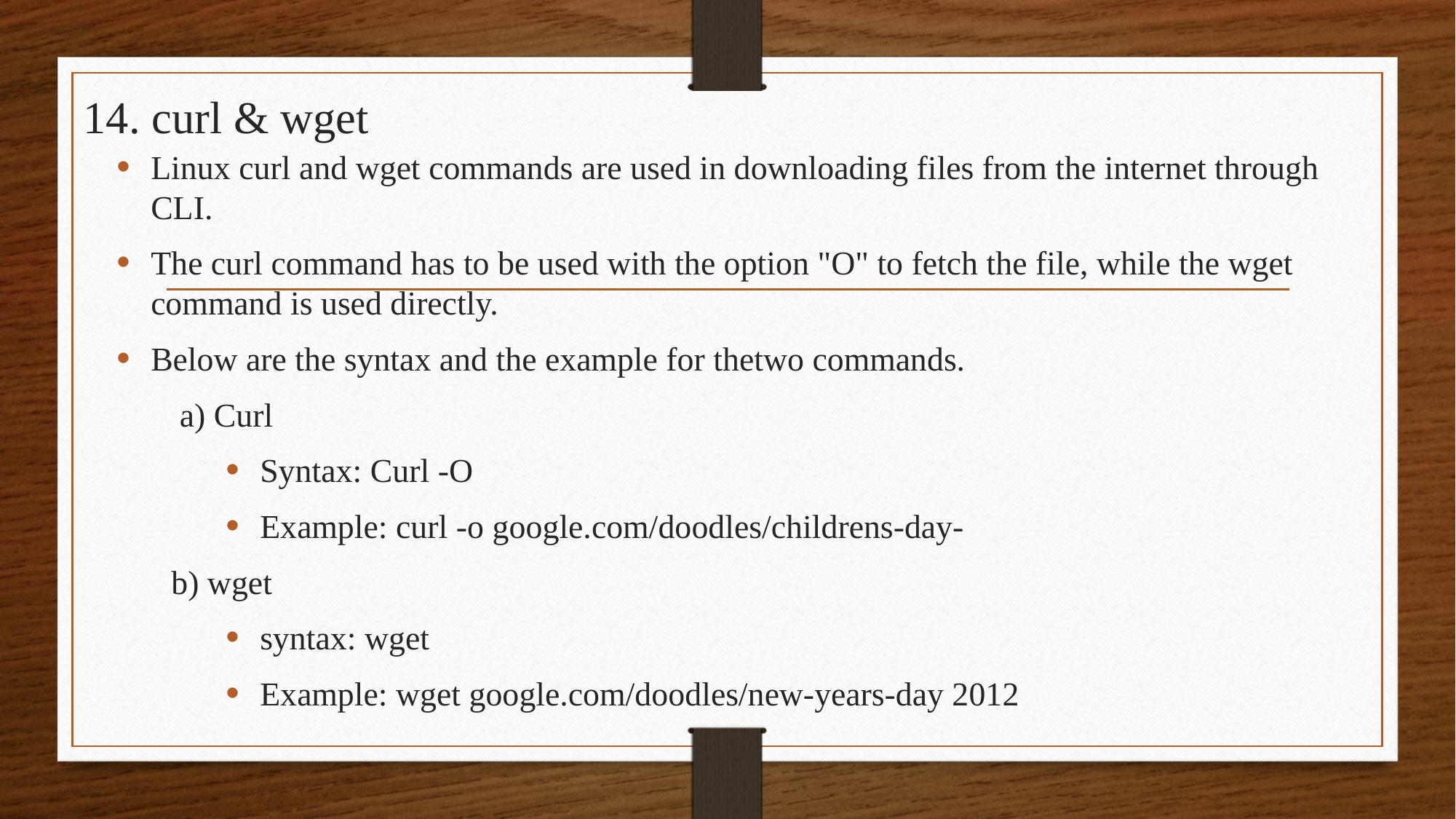

# 14. curl & wget
Linux curl and wget commands are used in downloading files from the internet through CLI.
The curl command has to be used with the option "O" to fetch the file, while the wget command is used directly.
Below are the syntax and the example for thetwo commands.
 a) Curl
Syntax: Curl -O
Example: curl -o google.com/doodles/childrens-day-
b) wget
syntax: wget
Example: wget google.com/doodles/new-years-day 2012